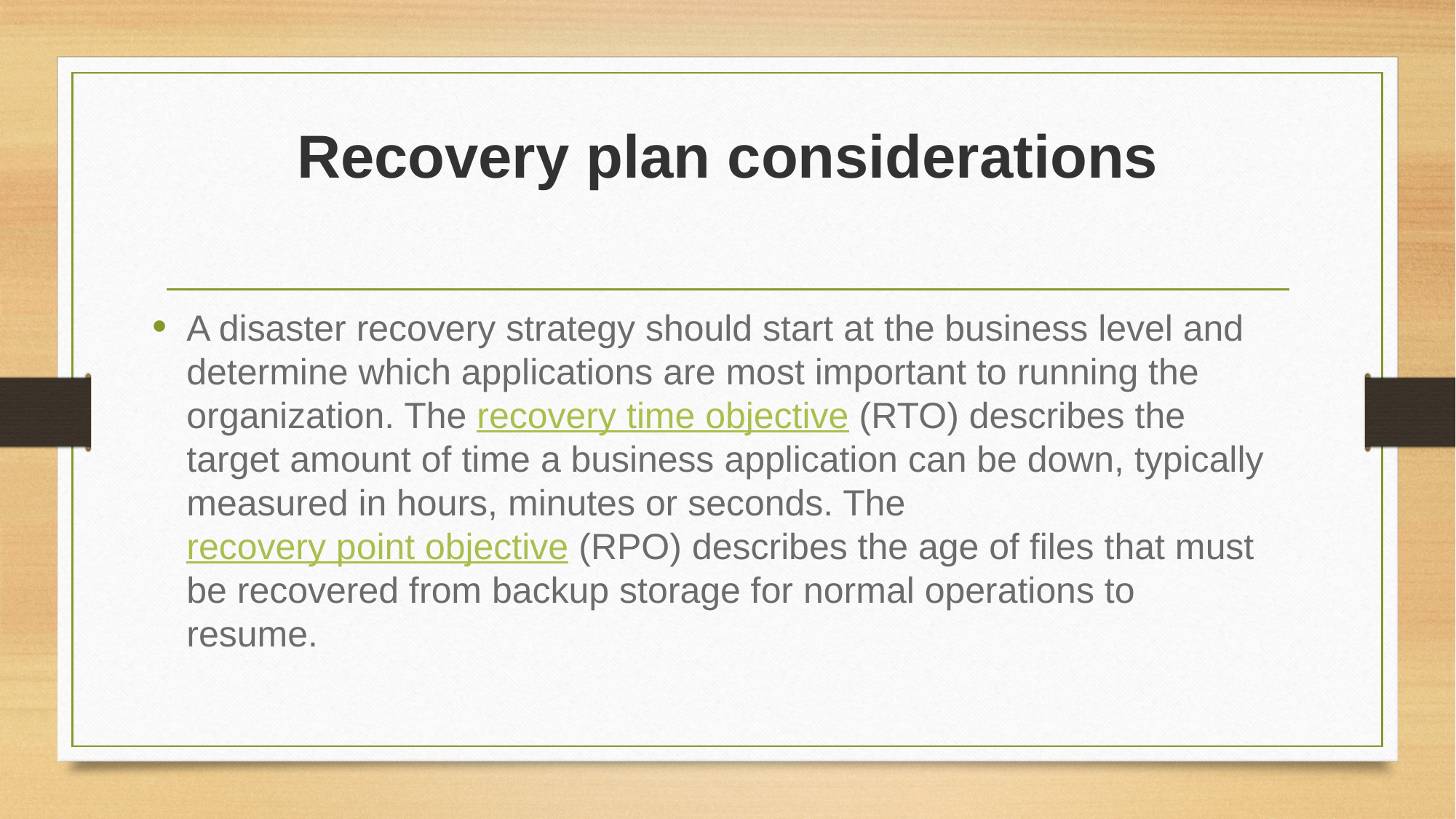

# Recovery plan considerations
A disaster recovery strategy should start at the business level and determine which applications are most important to running the organization. The recovery time objective (RTO) describes the target amount of time a business application can be down, typically measured in hours, minutes or seconds. The recovery point objective (RPO) describes the age of files that must be recovered from backup storage for normal operations to resume.